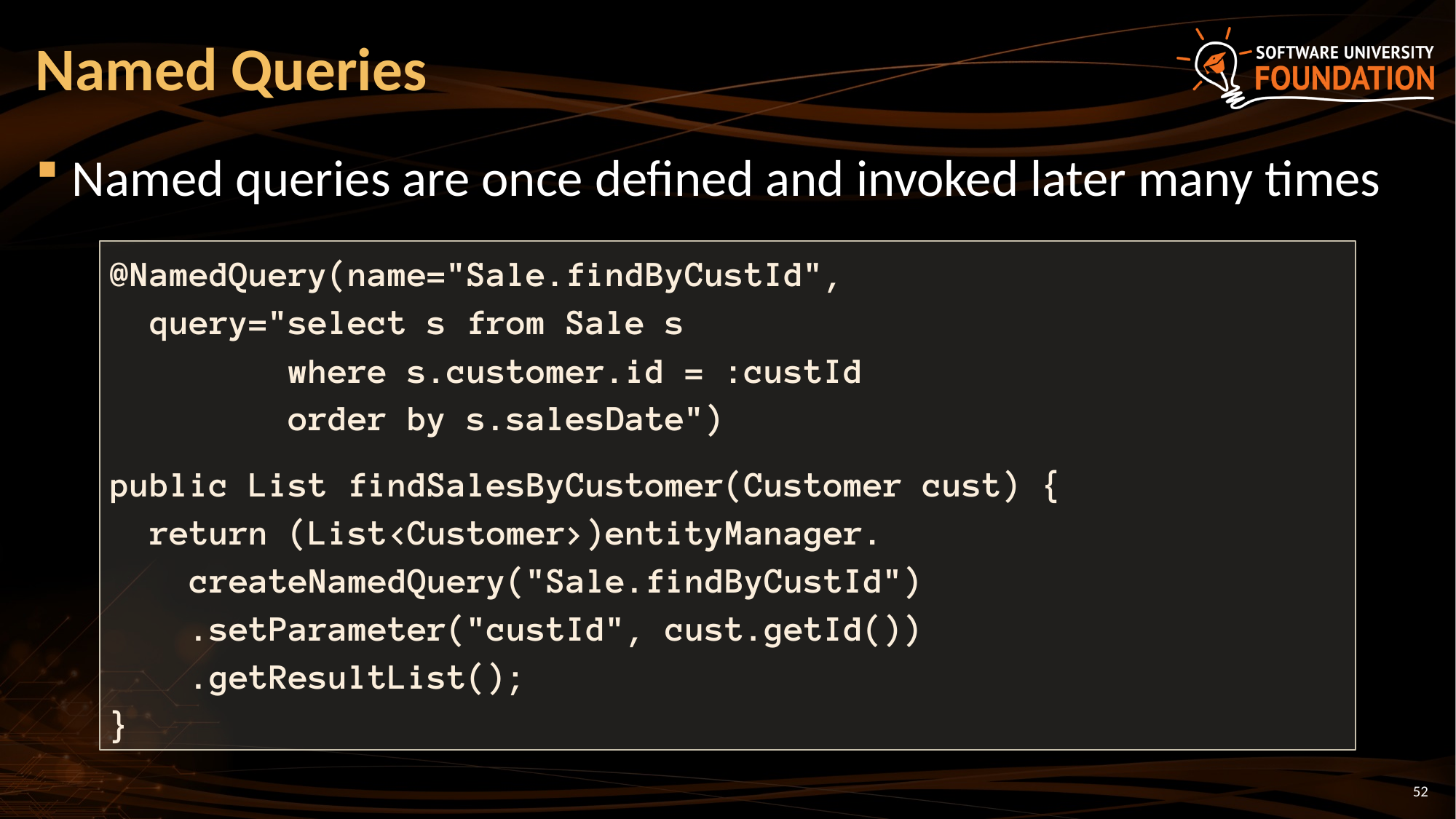

# Named Queries
Named queries are once defined and invoked later many times
@NamedQuery(name="Sale.findByCustId",
  query="select s from Sale s
         where s.customer.id = :custId
         order by s.salesDate")
public List findSalesByCustomer(Customer cust) {
  return (List<Customer>)entityManager.
    createNamedQuery("Sale.findByCustId")
    .setParameter("custId", cust.getId())
    .getResultList();
}
52